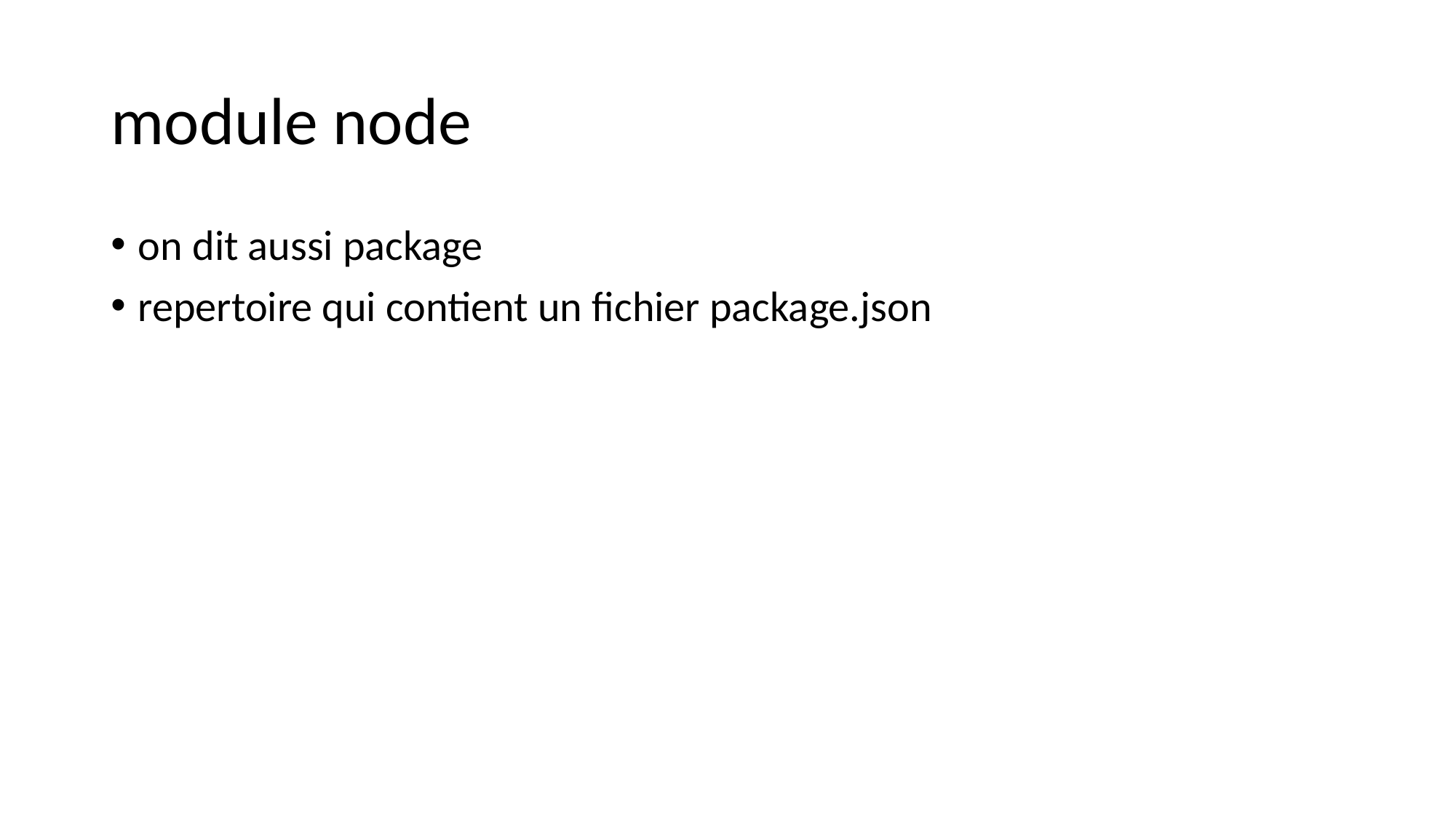

# module node
on dit aussi package
repertoire qui contient un fichier package.json